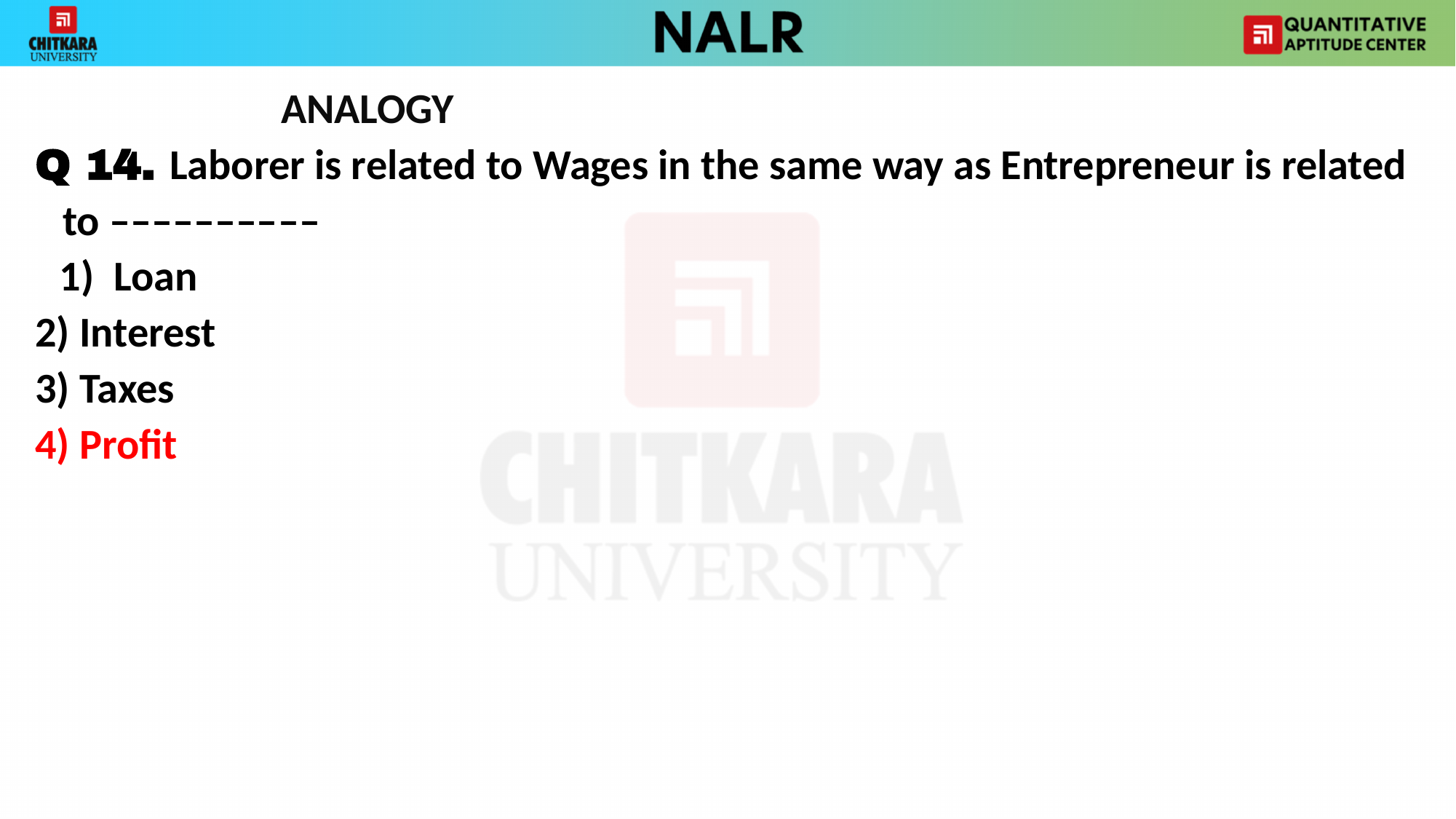

ANALOGY
Q 14. Laborer is related to Wages in the same way as Entrepreneur is related to ––––––––––
Loan
2) Interest
3) Taxes
4) Profit